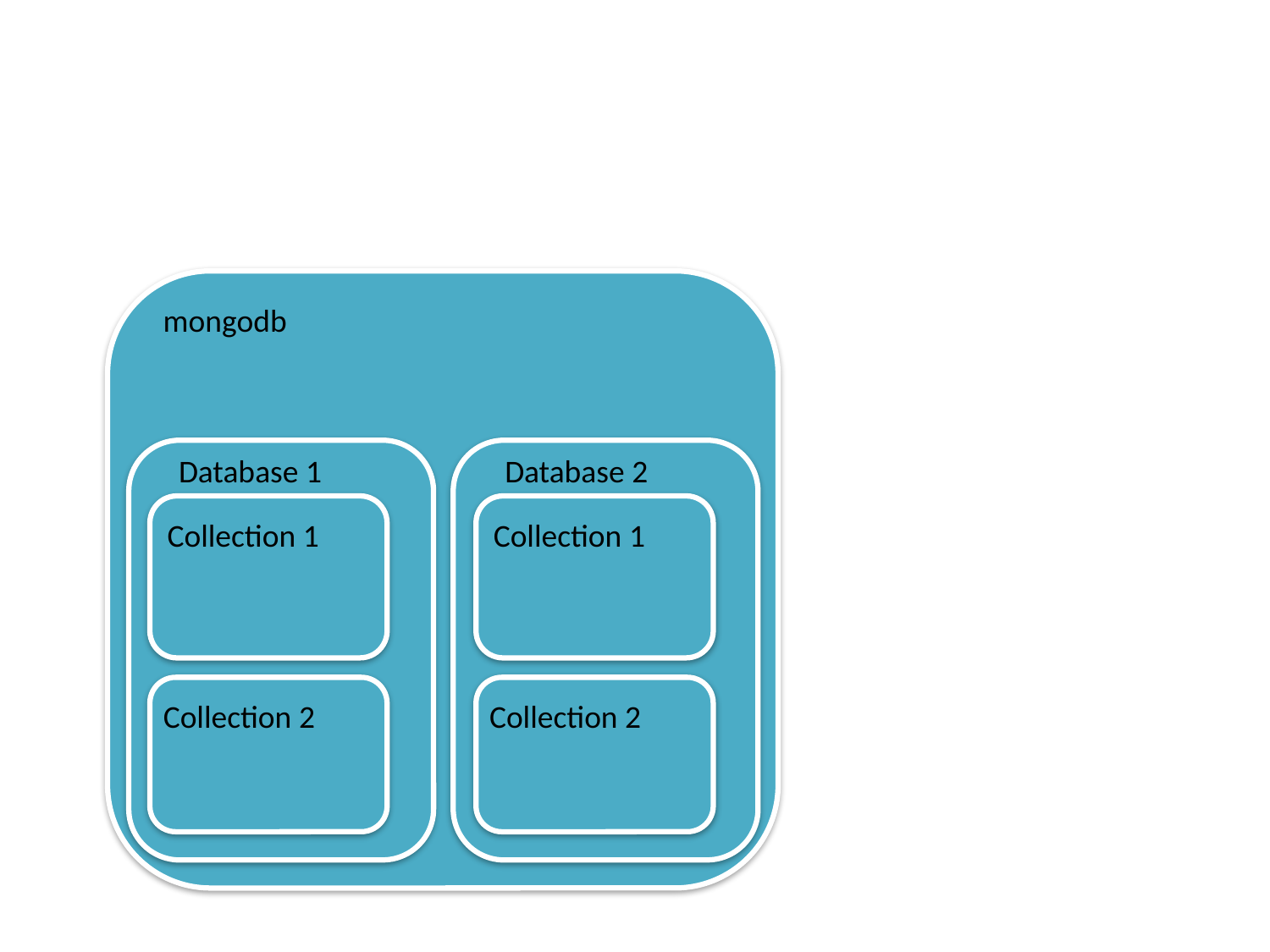

mongodb

Database 1
Database 2

Collection 1
Collection 1

Collection 2
Collection 2